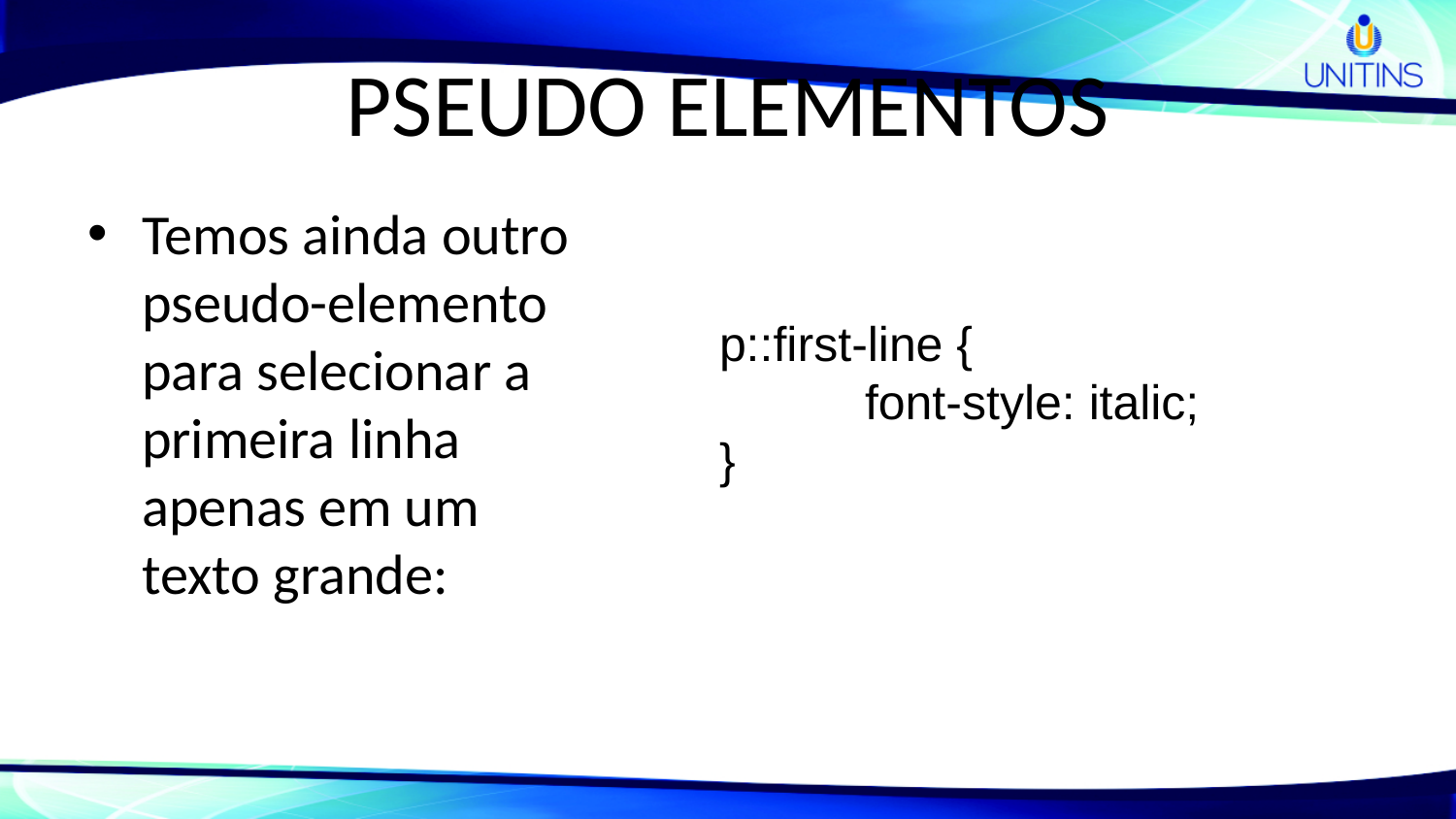

# PSEUDO ELEMENTOS
Temos ainda outro pseudo-elemento para selecionar a primeira linha apenas em um texto grande:
p::first-line {
	font-style: italic;
}